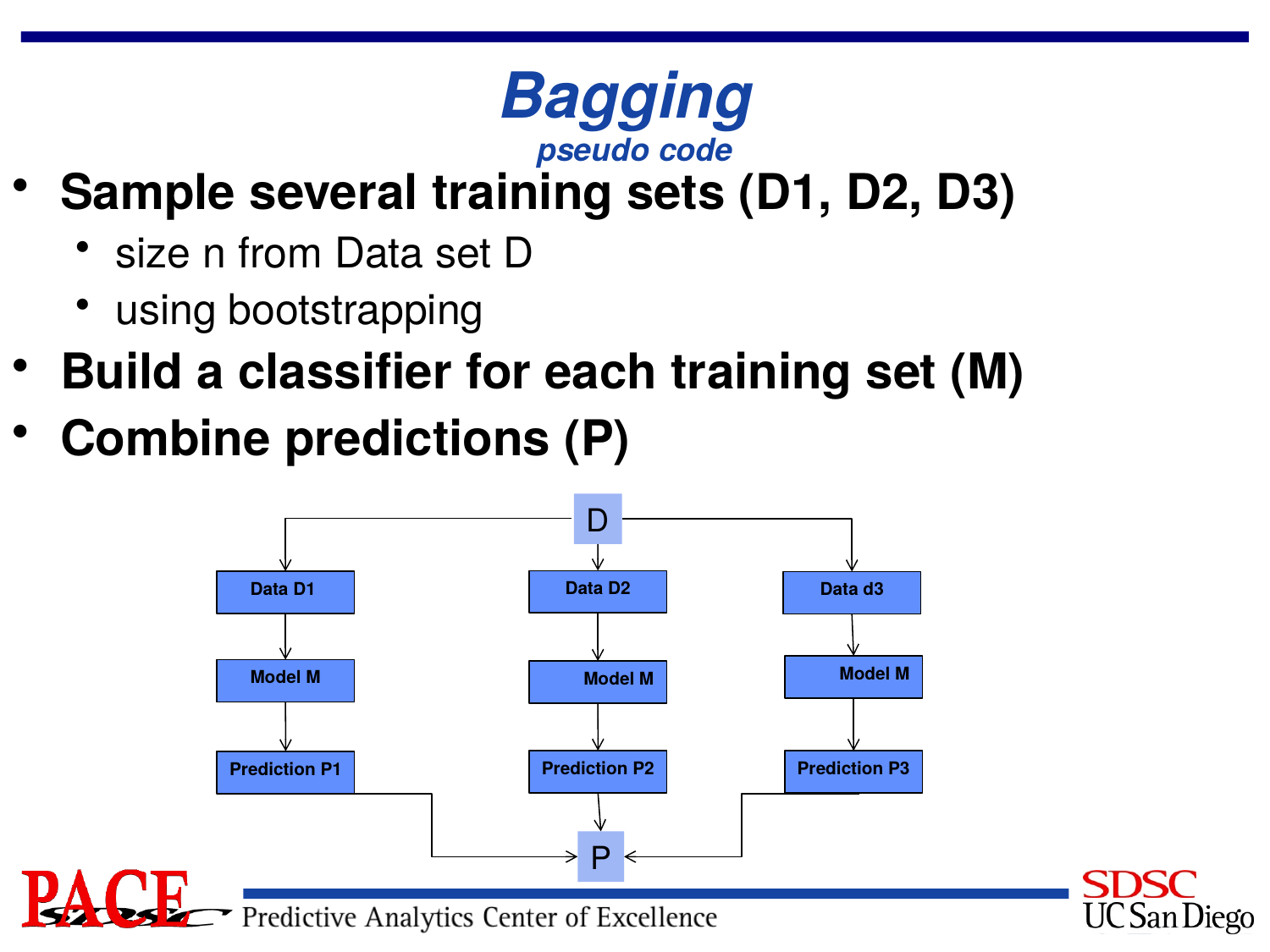

# Bagging pseudo code
Sample several training sets (D1, D2, D3)
size n from Data set D
using bootstrapping
Build a classifier for each training set (M)
Combine predictions (P)
D
Data D2
  Data D1
Data d3
Model M
Model M
Model M
Prediction P2
Prediction P3
Prediction P1
P